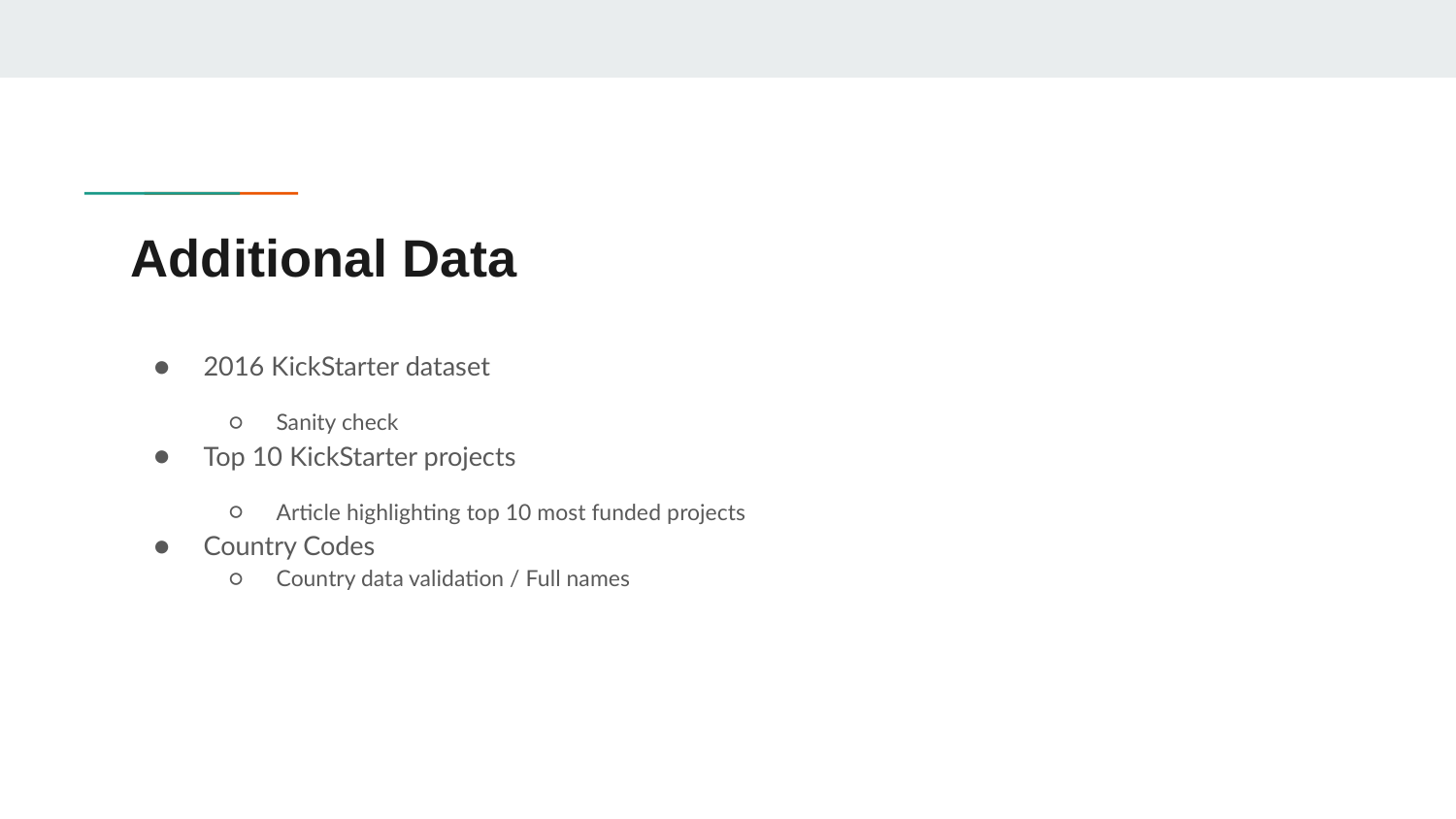

# Additional Data
2016 KickStarter dataset
Sanity check
Top 10 KickStarter projects
Article highlighting top 10 most funded projects
Country Codes
Country data validation / Full names